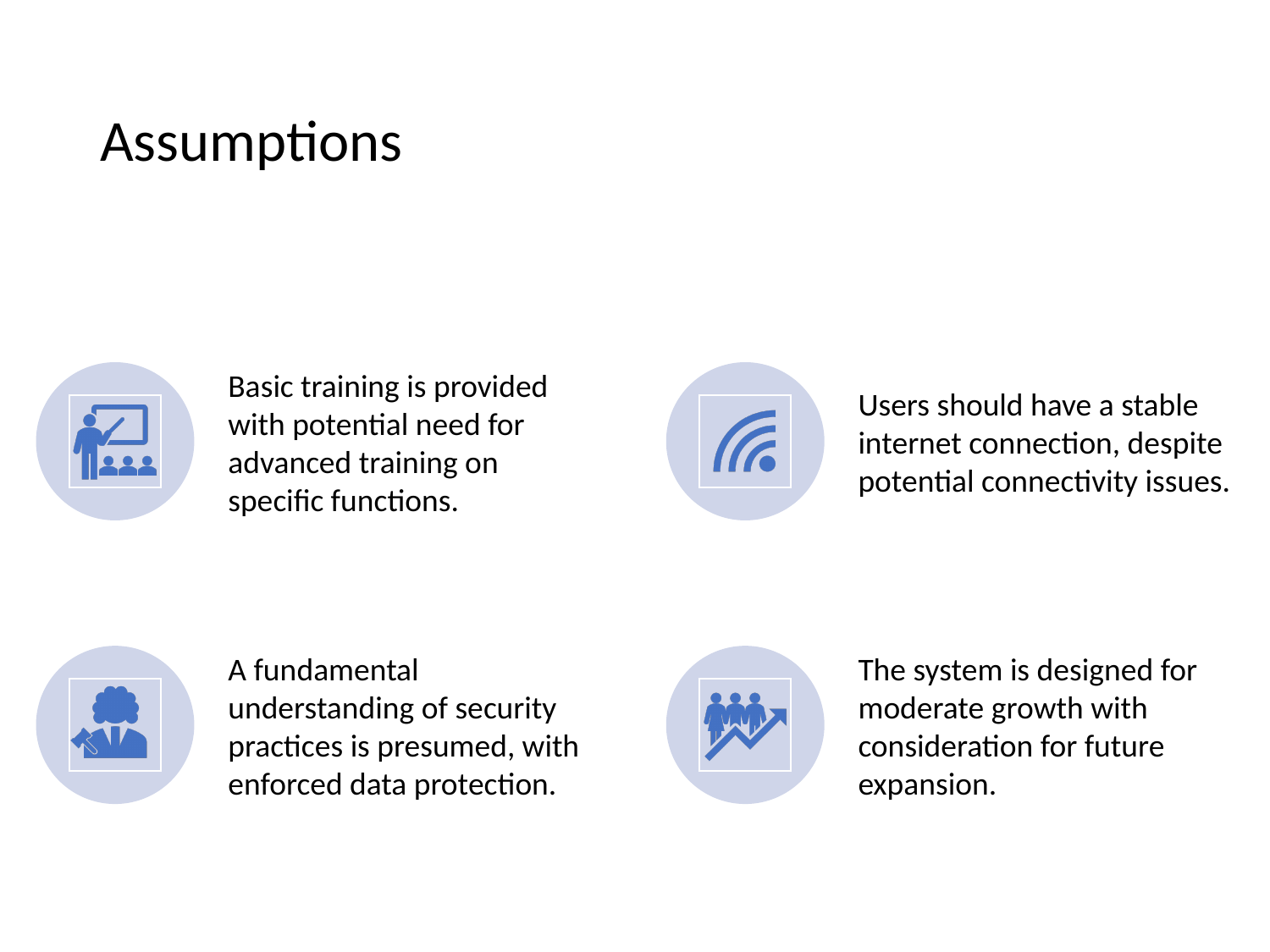

# Assumptions
Basic training is provided with potential need for advanced training on specific functions.
Users should have a stable internet connection, despite potential connectivity issues.
A fundamental understanding of security practices is presumed, with enforced data protection.
The system is designed for moderate growth with consideration for future expansion.